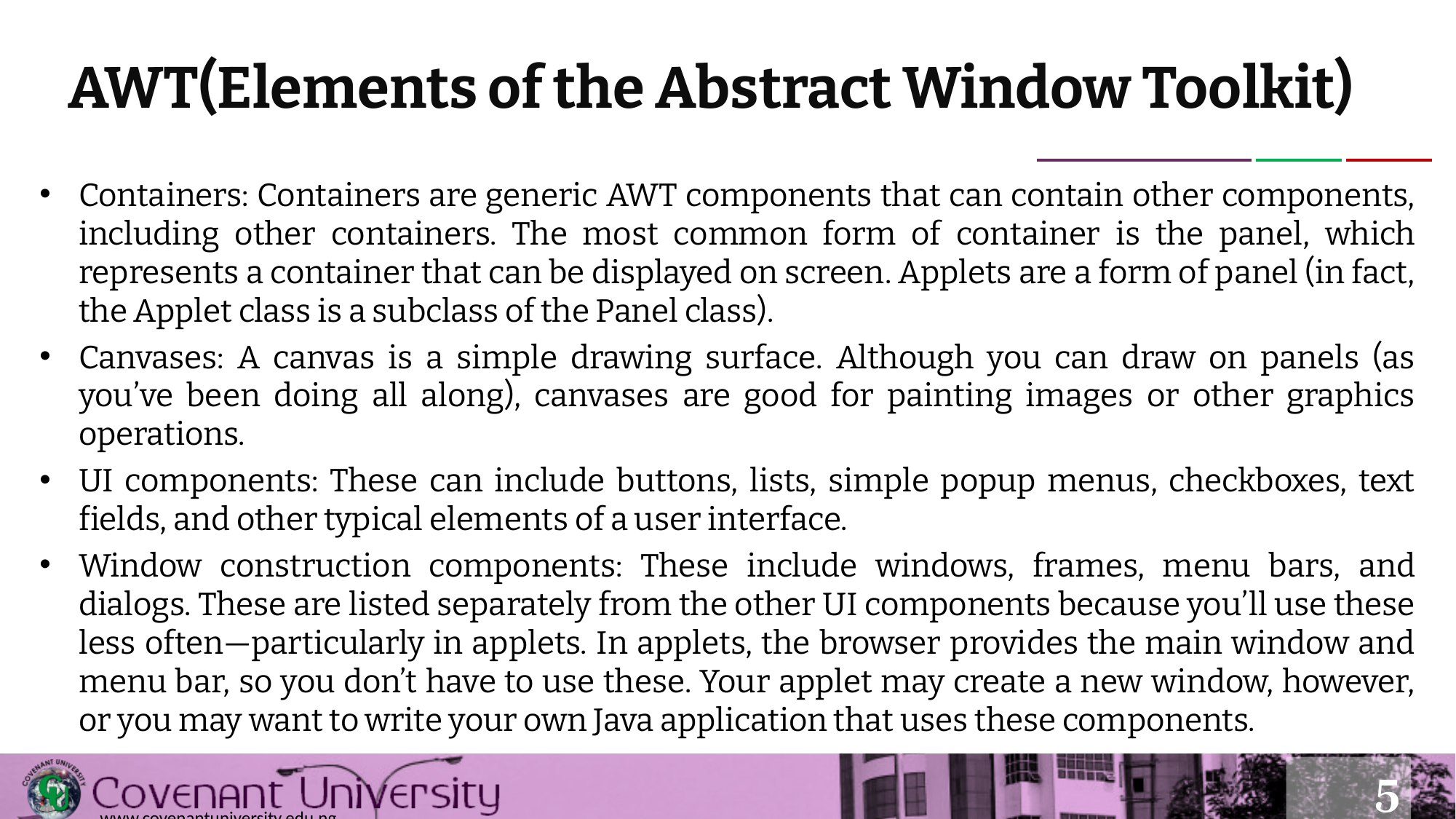

# AWT(Elements of the Abstract Window Toolkit)
Containers: Containers are generic AWT components that can contain other components, including other containers. The most common form of container is the panel, which represents a container that can be displayed on screen. Applets are a form of panel (in fact, the Applet class is a subclass of the Panel class).
Canvases: A canvas is a simple drawing surface. Although you can draw on panels (as you’ve been doing all along), canvases are good for painting images or other graphics operations.
UI components: These can include buttons, lists, simple popup menus, checkboxes, text fields, and other typical elements of a user interface.
Window construction components: These include windows, frames, menu bars, and dialogs. These are listed separately from the other UI components because you’ll use these less often—particularly in applets. In applets, the browser provides the main window and menu bar, so you don’t have to use these. Your applet may create a new window, however, or you may want to write your own Java application that uses these components.